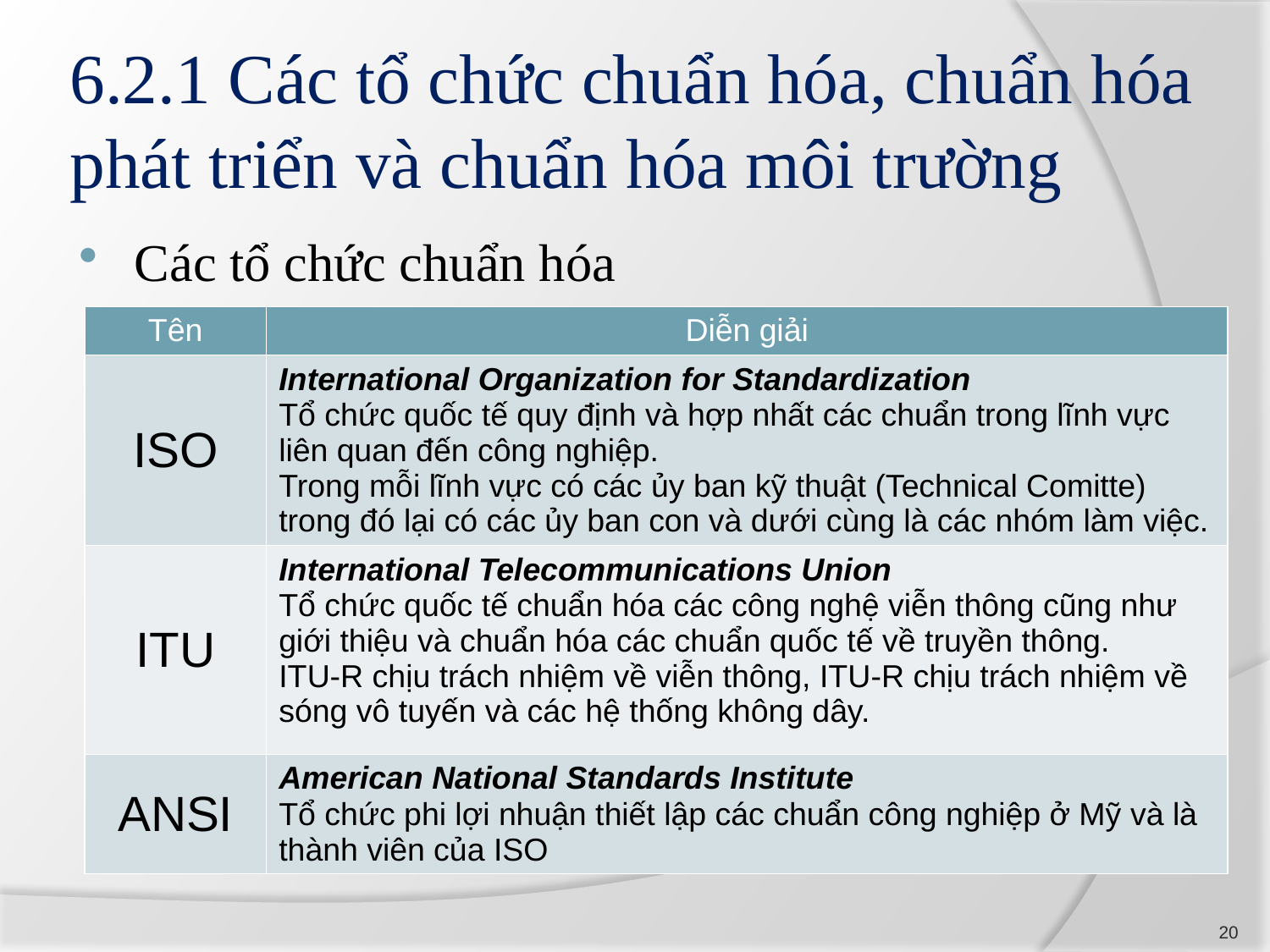

# 6.2.1 Các tổ chức chuẩn hóa, chuẩn hóa phát triển và chuẩn hóa môi trường
Các tổ chức chuẩn hóa
| Tên | Diễn giải |
| --- | --- |
| ISO | International Organization for Standardization Tổ chức quốc tế quy định và hợp nhất các chuẩn trong lĩnh vực liên quan đến công nghiệp. Trong mỗi lĩnh vực có các ủy ban kỹ thuật (Technical Comitte) trong đó lại có các ủy ban con và dưới cùng là các nhóm làm việc. |
| ITU | International Telecommunications Union Tổ chức quốc tế chuẩn hóa các công nghệ viễn thông cũng như giới thiệu và chuẩn hóa các chuẩn quốc tế về truyền thông. ITU-R chịu trách nhiệm về viễn thông, ITU-R chịu trách nhiệm về sóng vô tuyến và các hệ thống không dây. |
| ANSI | American National Standards Institute Tổ chức phi lợi nhuận thiết lập các chuẩn công nghiệp ở Mỹ và là thành viên của ISO |
20